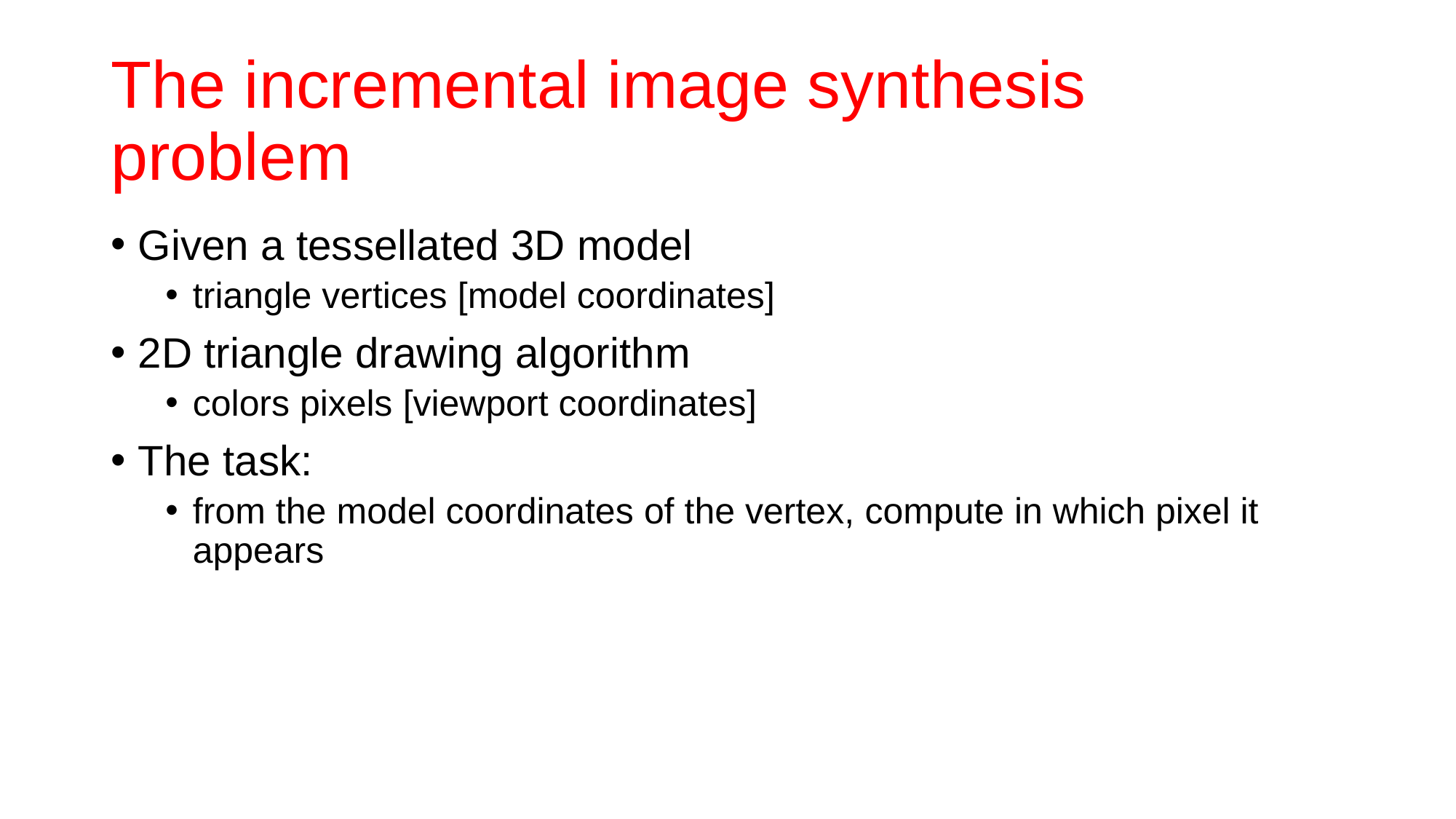

# The incremental image synthesis problem
Given a tessellated 3D model
triangle vertices [model coordinates]
2D triangle drawing algorithm
colors pixels [viewport coordinates]
The task:
from the model coordinates of the vertex, compute in which pixel it appears